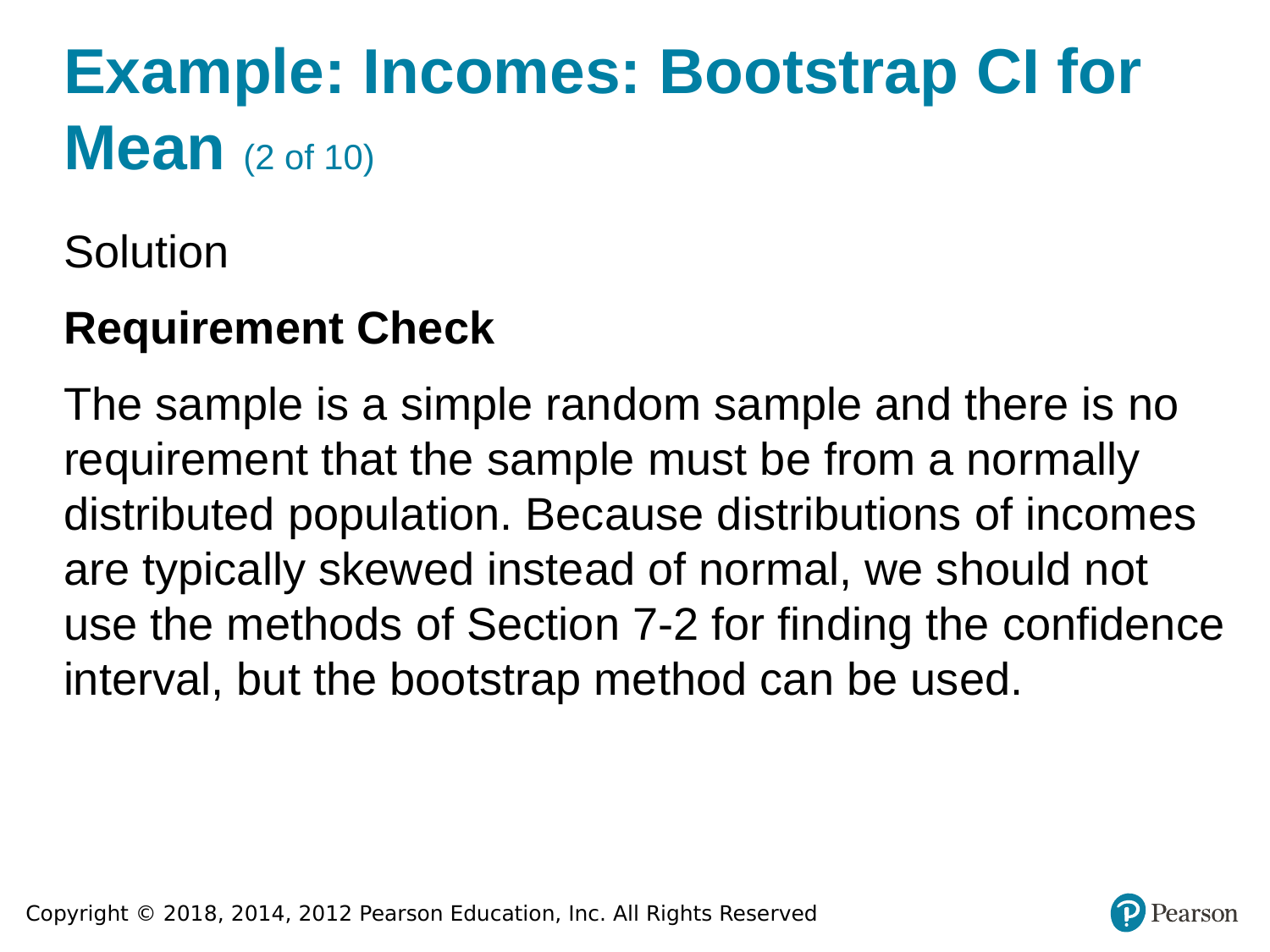

# Example: Incomes: Bootstrap CI for Mean (2 of 10)
Solution
Requirement Check
The sample is a simple random sample and there is no requirement that the sample must be from a normally distributed population. Because distributions of incomes are typically skewed instead of normal, we should not use the methods of Section 7-2 for finding the confidence interval, but the bootstrap method can be used.